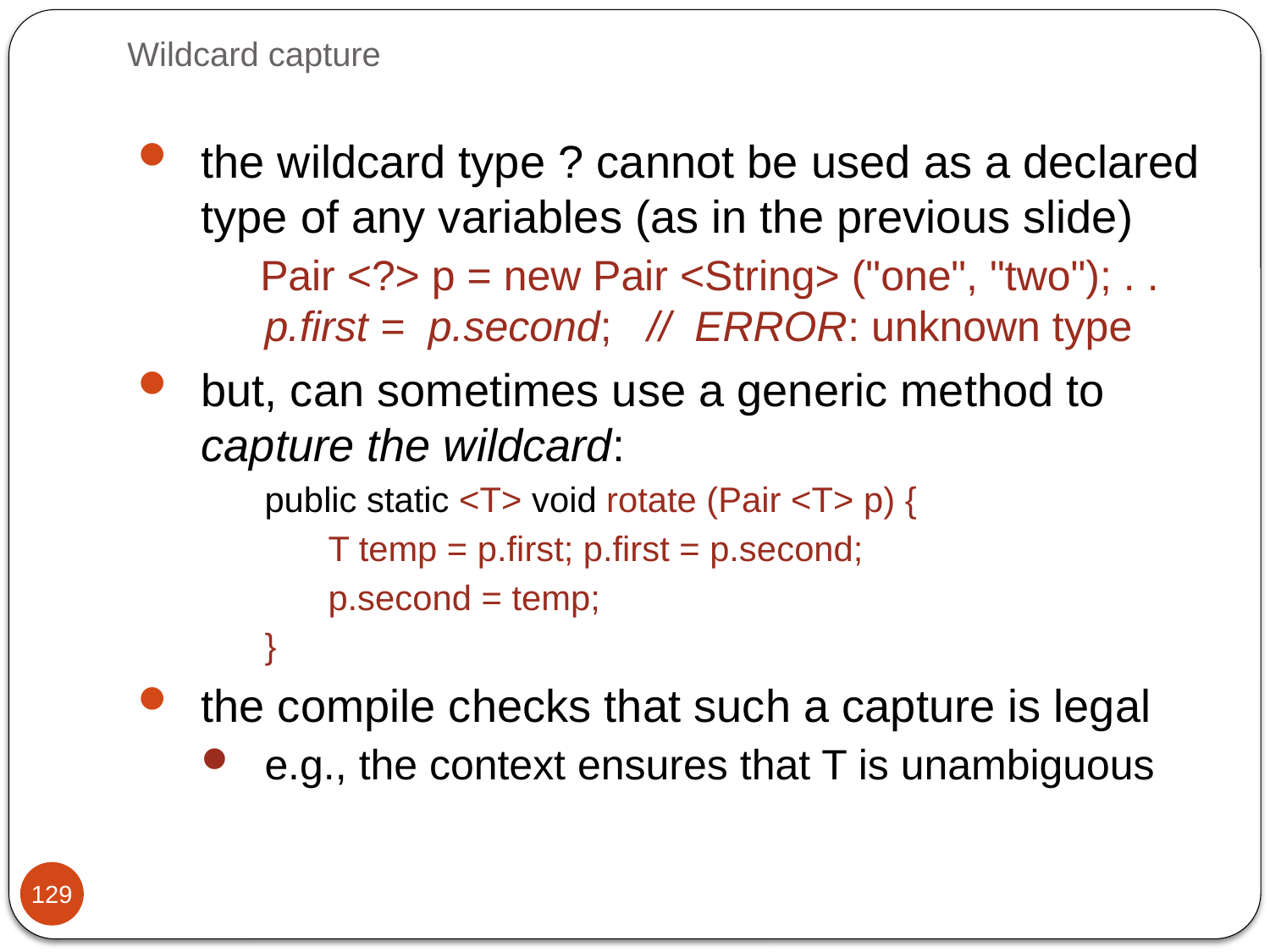

# Wildcard capture
the wildcard type ? cannot be used as a declared type of any variables (as in the previous slide)
     Pair <?> p = new Pair <String> ("one", "two"); . .
p.first =  p.second;   //  ERROR: unknown type
but, can sometimes use a generic method to capture the wildcard:
public static <T> void rotate (Pair <T> p) {
T temp = p.first; p.first = p.second;
p.second = temp;
}
the compile checks that such a capture is legal
e.g., the context ensures that T is unambiguous
129